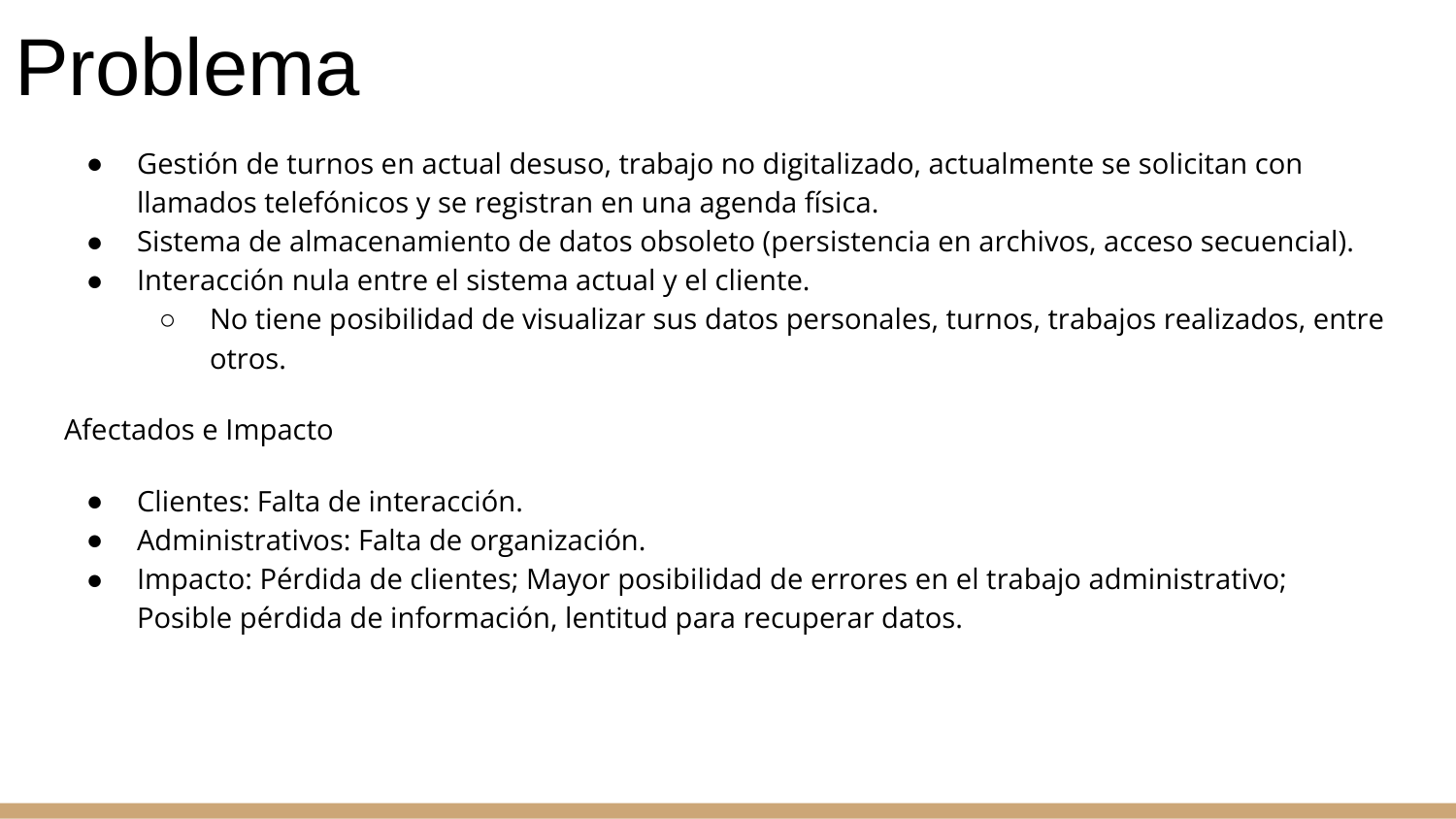

Problema
Gestión de turnos en actual desuso, trabajo no digitalizado, actualmente se solicitan con llamados telefónicos y se registran en una agenda física.
Sistema de almacenamiento de datos obsoleto (persistencia en archivos, acceso secuencial).
Interacción nula entre el sistema actual y el cliente.
No tiene posibilidad de visualizar sus datos personales, turnos, trabajos realizados, entre otros.
Afectados e Impacto
Clientes: Falta de interacción.
Administrativos: Falta de organización.
Impacto: Pérdida de clientes; Mayor posibilidad de errores en el trabajo administrativo; Posible pérdida de información, lentitud para recuperar datos.